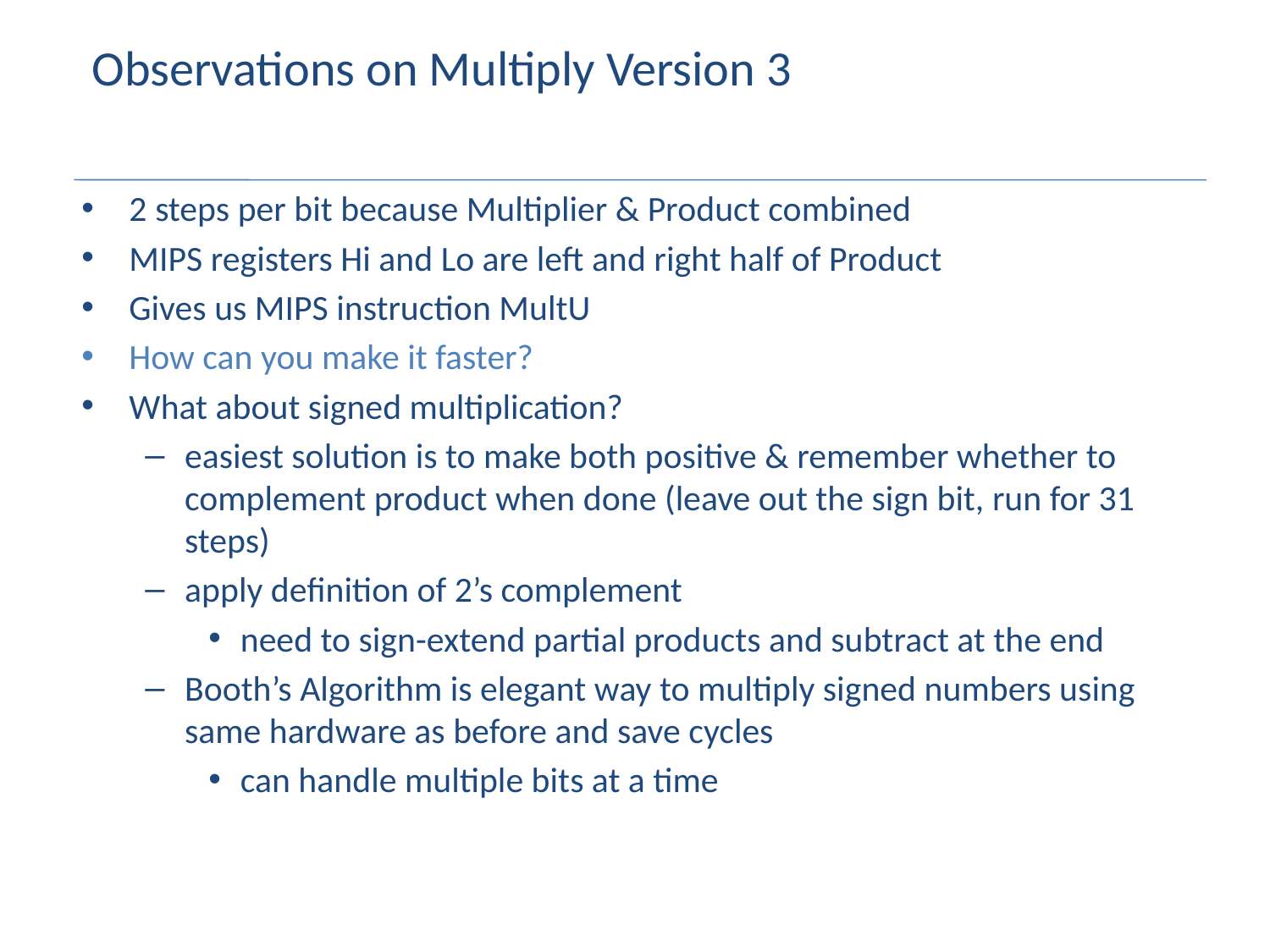

# Observations on Multiply Version 3
2 steps per bit because Multiplier & Product combined
MIPS registers Hi and Lo are left and right half of Product
Gives us MIPS instruction MultU
How can you make it faster?
What about signed multiplication?
easiest solution is to make both positive & remember whether to
complement product when done (leave out the sign bit, run for 31 steps)
apply definition of 2’s complement
need to sign-extend partial products and subtract at the end
Booth’s Algorithm is elegant way to multiply signed numbers using same hardware as before and save cycles
can handle multiple bits at a time